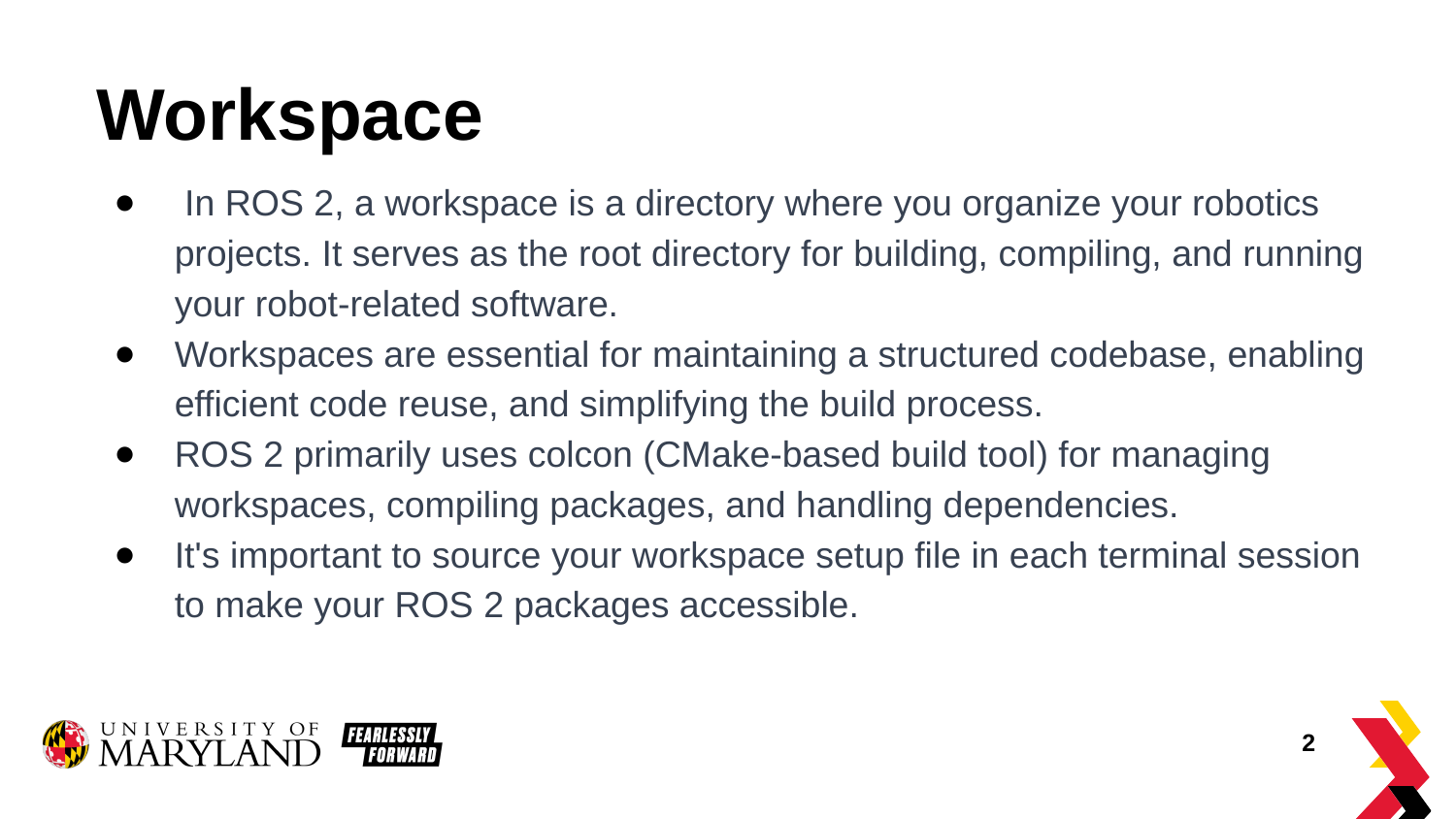

# Workspace
 In ROS 2, a workspace is a directory where you organize your robotics projects. It serves as the root directory for building, compiling, and running your robot-related software.
Workspaces are essential for maintaining a structured codebase, enabling efficient code reuse, and simplifying the build process.
ROS 2 primarily uses colcon (CMake-based build tool) for managing workspaces, compiling packages, and handling dependencies.
It's important to source your workspace setup file in each terminal session to make your ROS 2 packages accessible.

2